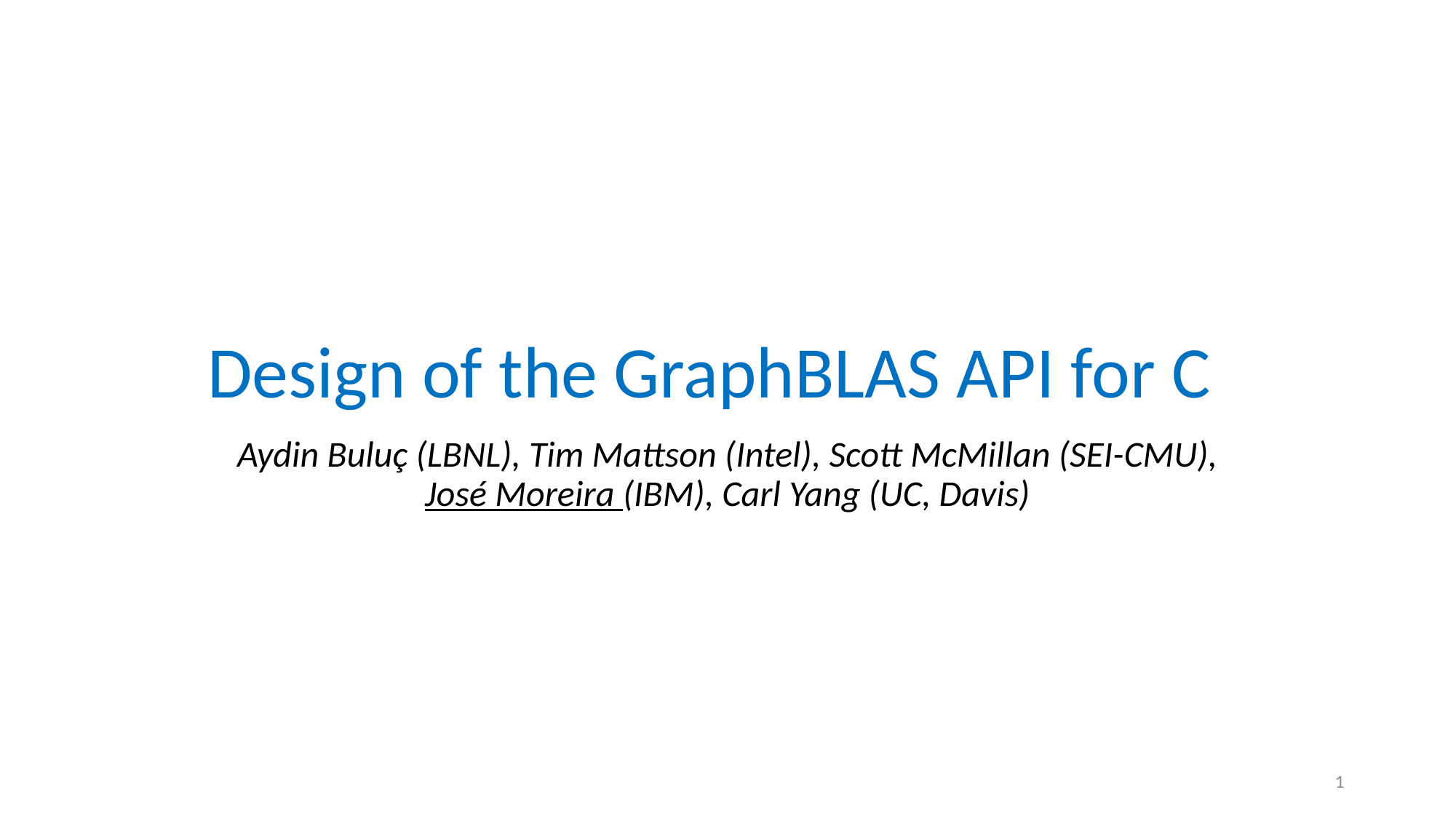

# Design of the GraphBLAS API for C
Aydin Buluç (LBNL), Tim Mattson (Intel), Scott McMillan (SEI-CMU),
José Moreira (IBM), Carl Yang (UC, Davis)
1